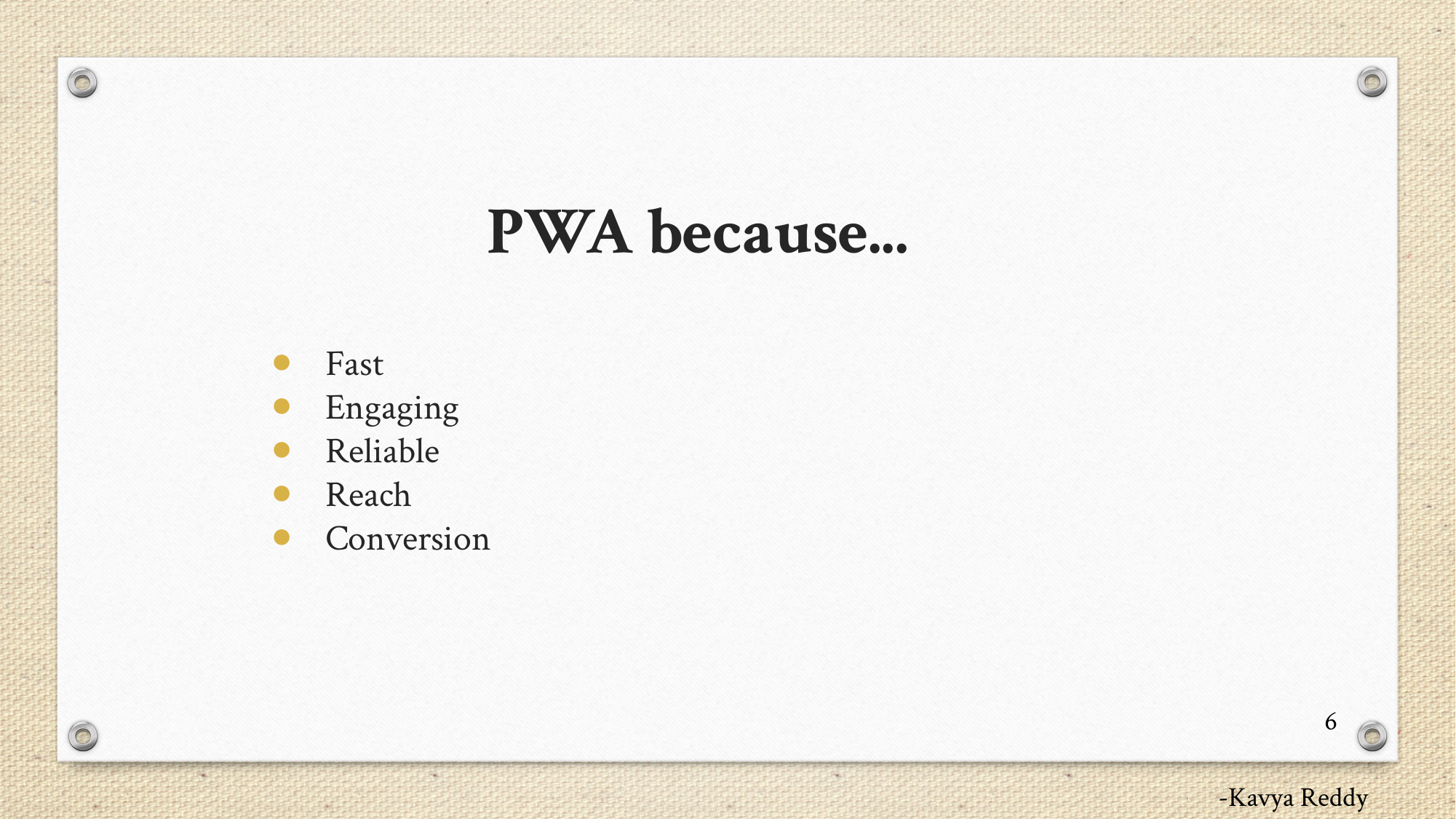

# PWA because...
Fast
Engaging
Reliable
Reach
Conversion

6
-Kavya Reddy